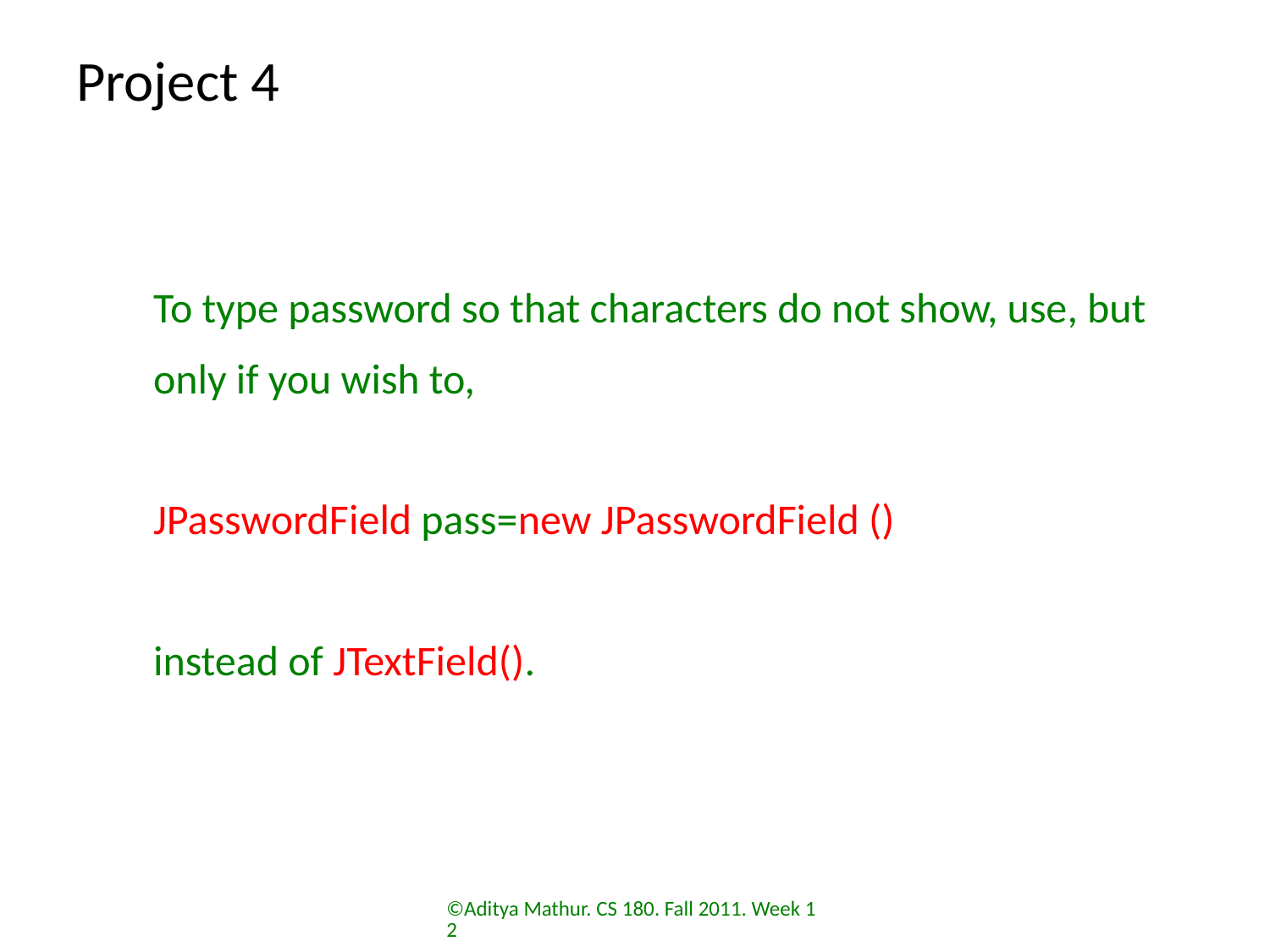

# Project 4
	To type password so that characters do not show, use, but only if you wish to,

	JPasswordField pass=new JPasswordField ()

	instead of JTextField().
©Aditya Mathur. CS 180. Fall 2011. Week 12